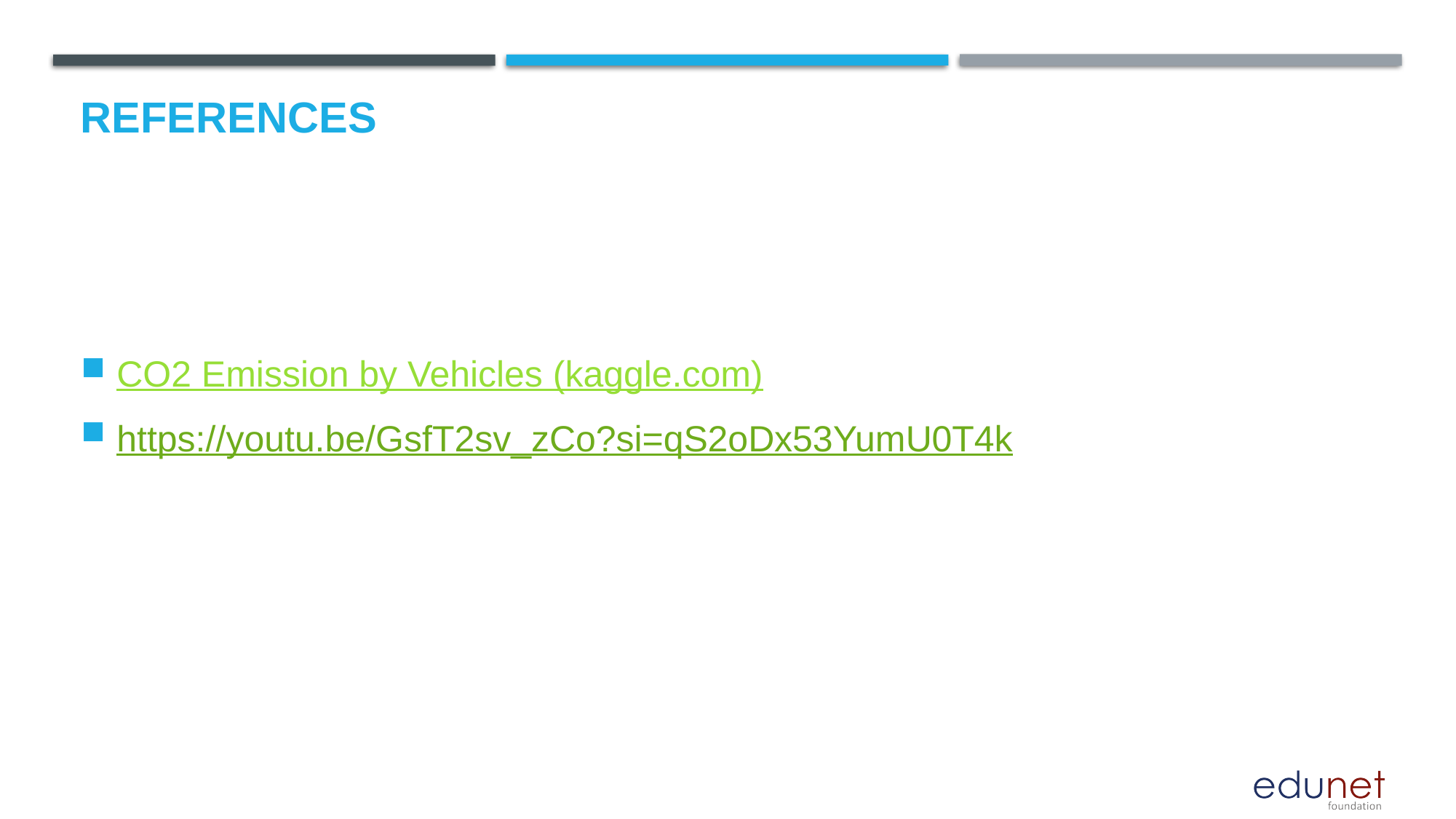

# References
CO2 Emission by Vehicles (kaggle.com)
https://youtu.be/GsfT2sv_zCo?si=qS2oDx53YumU0T4k